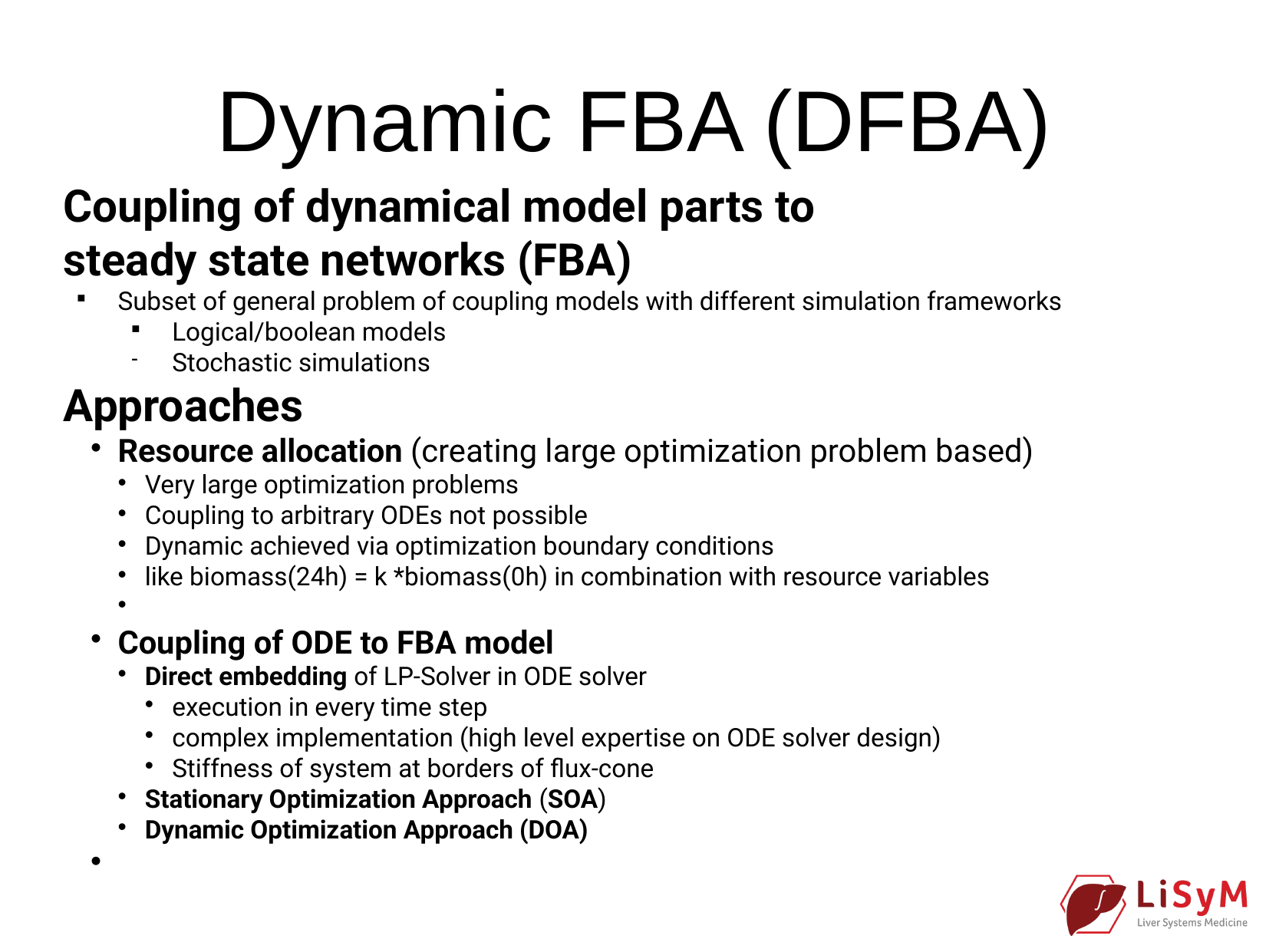

Dynamic FBA (DFBA)
Coupling of dynamical model parts to
steady state networks (FBA)
Subset of general problem of coupling models with different simulation frameworks
Logical/boolean models
Stochastic simulations
Approaches
Resource allocation (creating large optimization problem based)
Very large optimization problems
Coupling to arbitrary ODEs not possible
Dynamic achieved via optimization boundary conditions
like biomass(24h) = k *biomass(0h) in combination with resource variables

Coupling of ODE to FBA model
Direct embedding of LP-Solver in ODE solver
execution in every time step
complex implementation (high level expertise on ODE solver design)
Stiffness of system at borders of flux-cone
Stationary Optimization Approach (SOA)
Dynamic Optimization Approach (DOA)